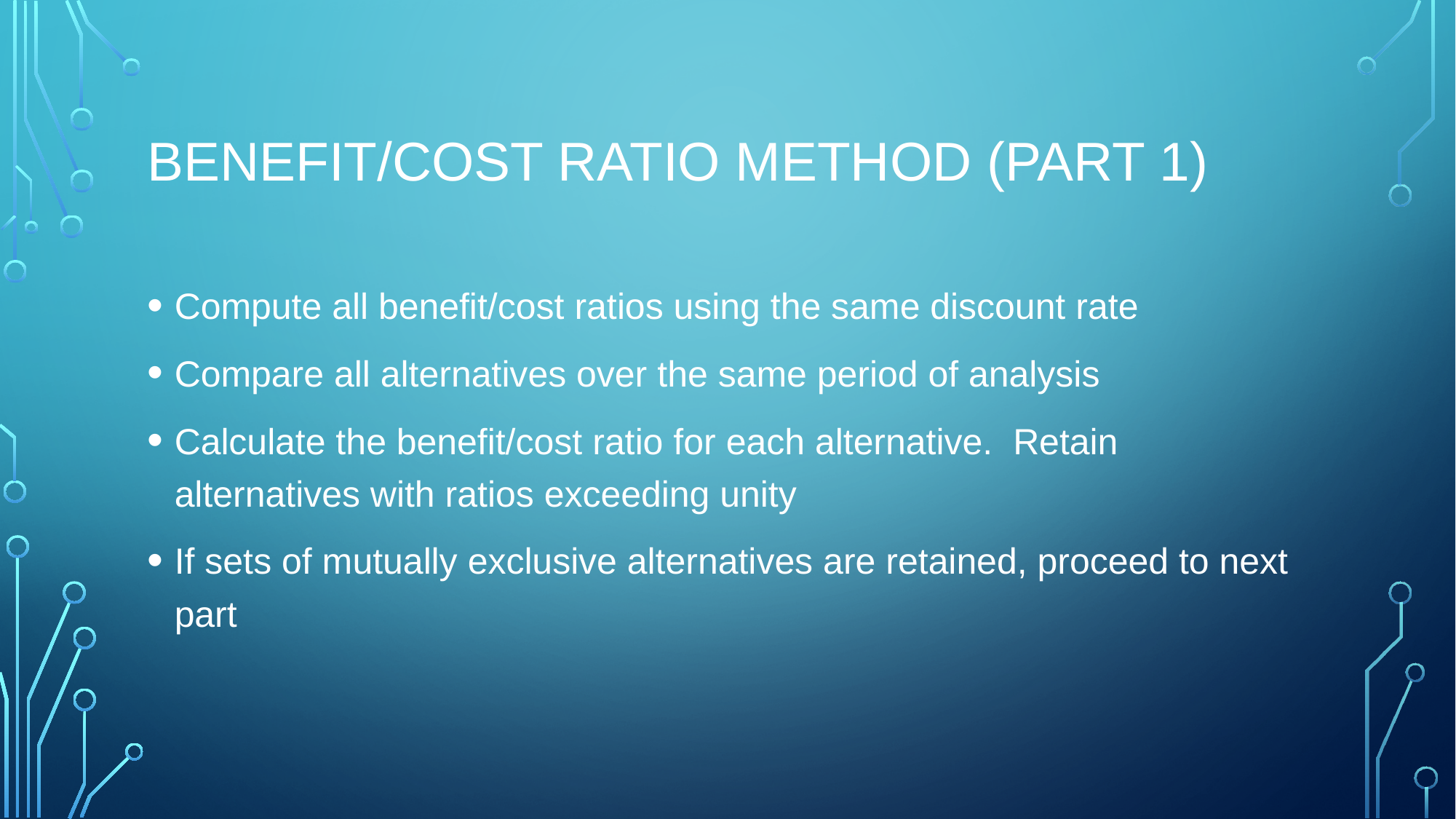

# Benefit/cost ratio method (PART 1)
Compute all benefit/cost ratios using the same discount rate
Compare all alternatives over the same period of analysis
Calculate the benefit/cost ratio for each alternative.  Retain alternatives with ratios exceeding unity
If sets of mutually exclusive alternatives are retained, proceed to next part